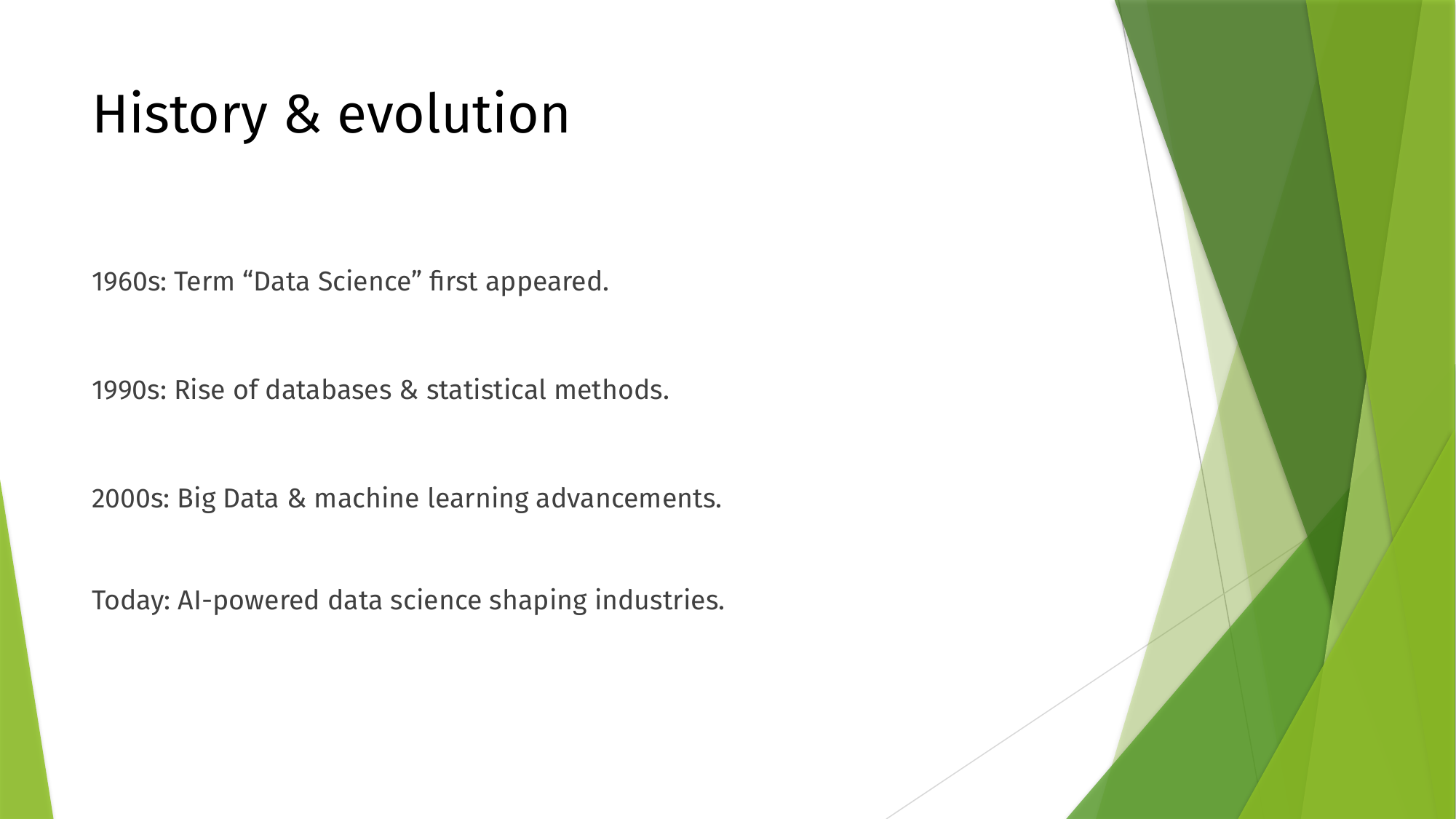

# History & evolution
1960s: Term “Data Science” first appeared.

1990s: Rise of databases & statistical methods.

2000s: Big Data & machine learning advancements.

Today: AI-powered data science shaping industries.